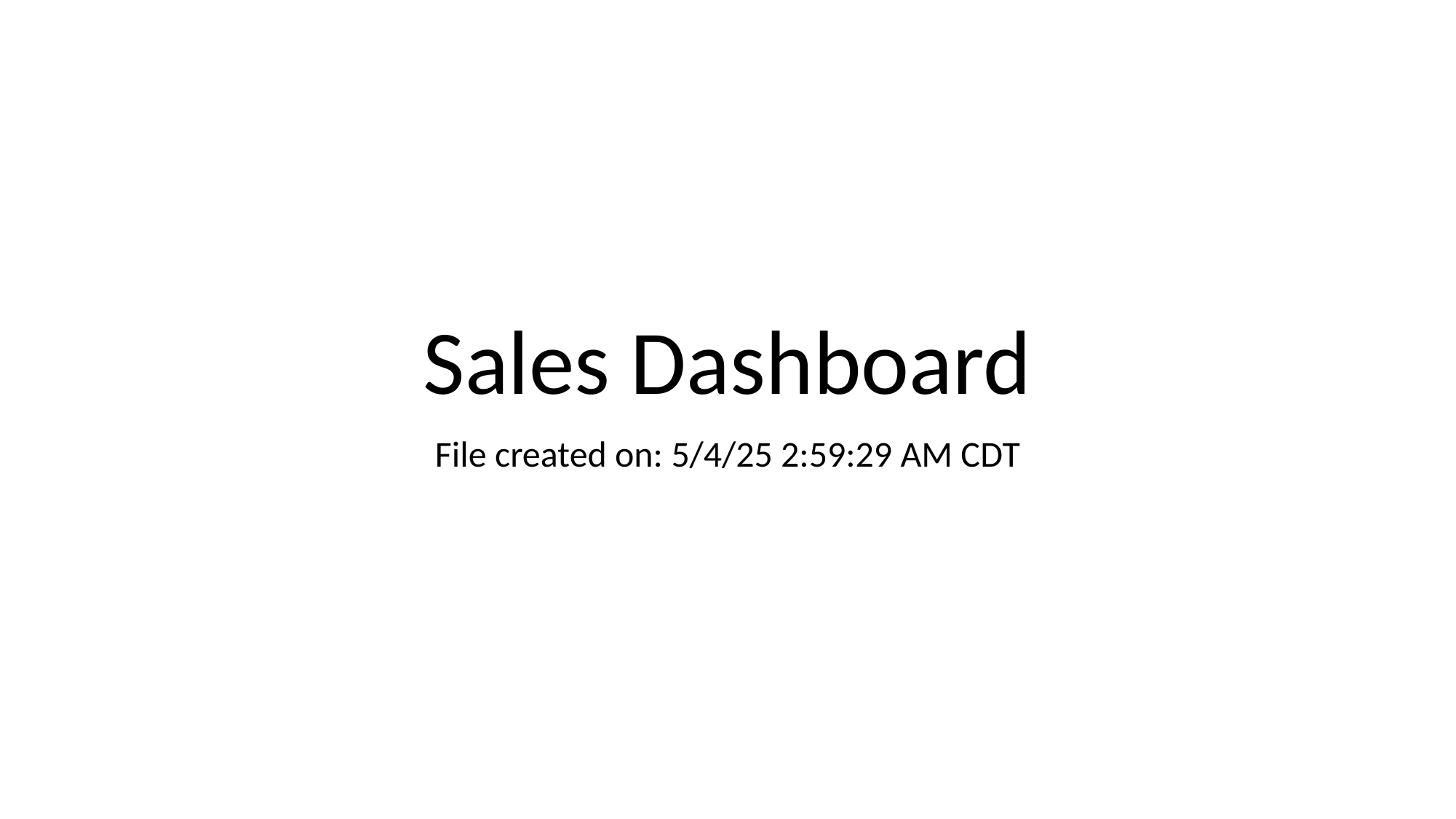

# Sales Dashboard
File created on: 5/4/25 2:59:29 AM CDT